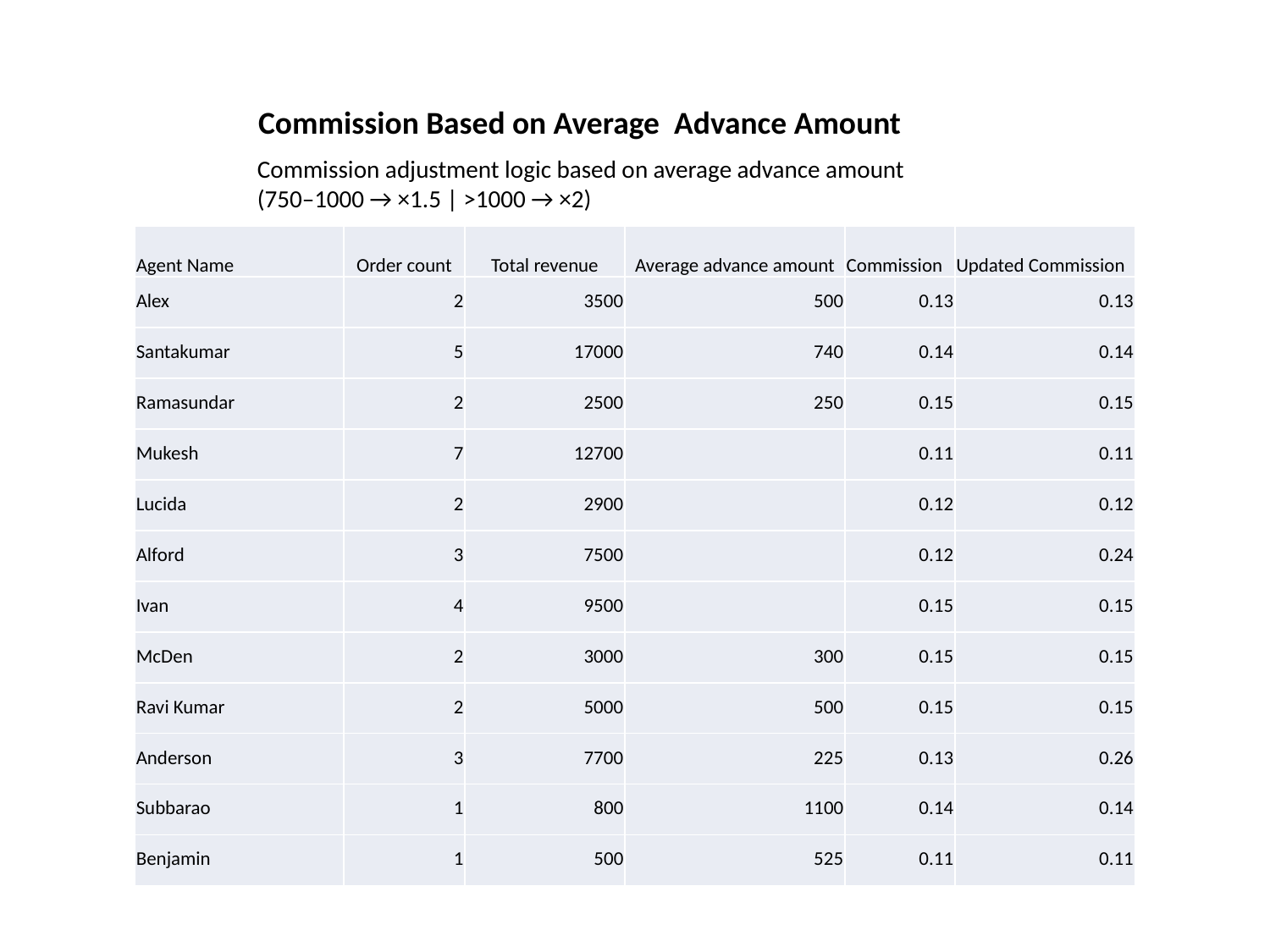

Commission Based on Average  Advance Amount
Commission adjustment logic based on average advance amount
(750–1000 → ×1.5 | >1000 → ×2)
| Agent Name | Order count | Total revenue | Average advance amount | Commission | Updated Commission |
| --- | --- | --- | --- | --- | --- |
| Alex | 2 | 3500 | 500 | 0.13 | 0.13 |
| Santakumar | 5 | 17000 | 740 | 0.14 | 0.14 |
| Ramasundar | 2 | 2500 | 250 | 0.15 | 0.15 |
| Mukesh | 7 | 12700 |  | 0.11 | 0.11 |
| Lucida | 2 | 2900 |  | 0.12 | 0.12 |
| Alford | 3 | 7500 |  | 0.12 | 0.24 |
| Ivan | 4 | 9500 |  | 0.15 | 0.15 |
| McDen | 2 | 3000 | 300 | 0.15 | 0.15 |
| Ravi Kumar | 2 | 5000 | 500 | 0.15 | 0.15 |
| Anderson | 3 | 7700 | 225 | 0.13 | 0.26 |
| Subbarao | 1 | 800 | 1100 | 0.14 | 0.14 |
| Benjamin | 1 | 500 | 525 | 0.11 | 0.11 |